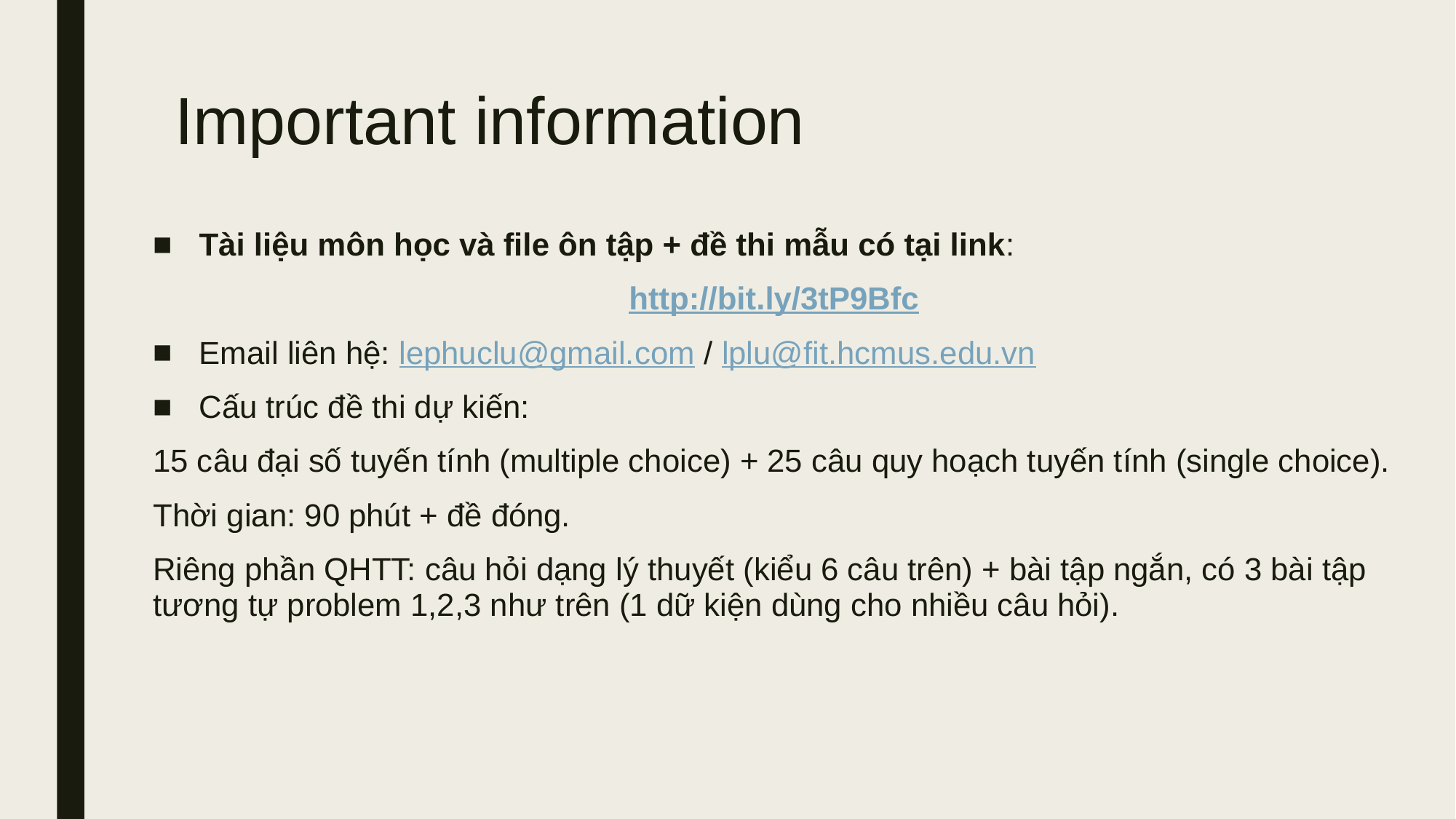

# Important information
Tài liệu môn học và file ôn tập + đề thi mẫu có tại link:
http://bit.ly/3tP9Bfc
Email liên hệ: lephuclu@gmail.com / lplu@fit.hcmus.edu.vn
Cấu trúc đề thi dự kiến:
15 câu đại số tuyến tính (multiple choice) + 25 câu quy hoạch tuyến tính (single choice).
Thời gian: 90 phút + đề đóng.
Riêng phần QHTT: câu hỏi dạng lý thuyết (kiểu 6 câu trên) + bài tập ngắn, có 3 bài tập tương tự problem 1,2,3 như trên (1 dữ kiện dùng cho nhiều câu hỏi).